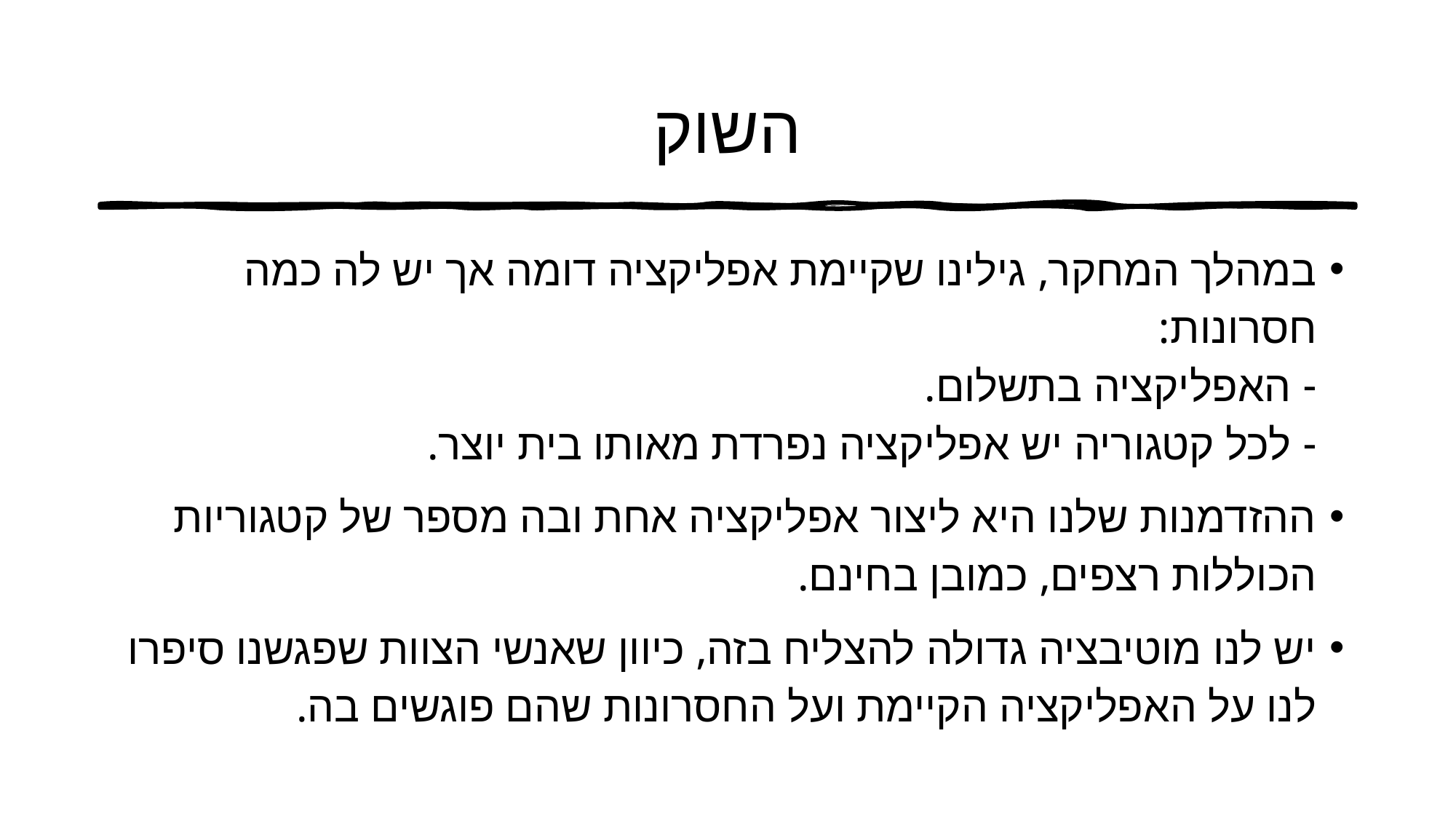

# השוק
במהלך המחקר, גילינו שקיימת אפליקציה דומה אך יש לה כמה חסרונות:
- האפליקציה בתשלום.
- לכל קטגוריה יש אפליקציה נפרדת מאותו בית יוצר.
ההזדמנות שלנו היא ליצור אפליקציה אחת ובה מספר של קטגוריות הכוללות רצפים, כמובן בחינם.
יש לנו מוטיבציה גדולה להצליח בזה, כיוון שאנשי הצוות שפגשנו סיפרו לנו על האפליקציה הקיימת ועל החסרונות שהם פוגשים בה.